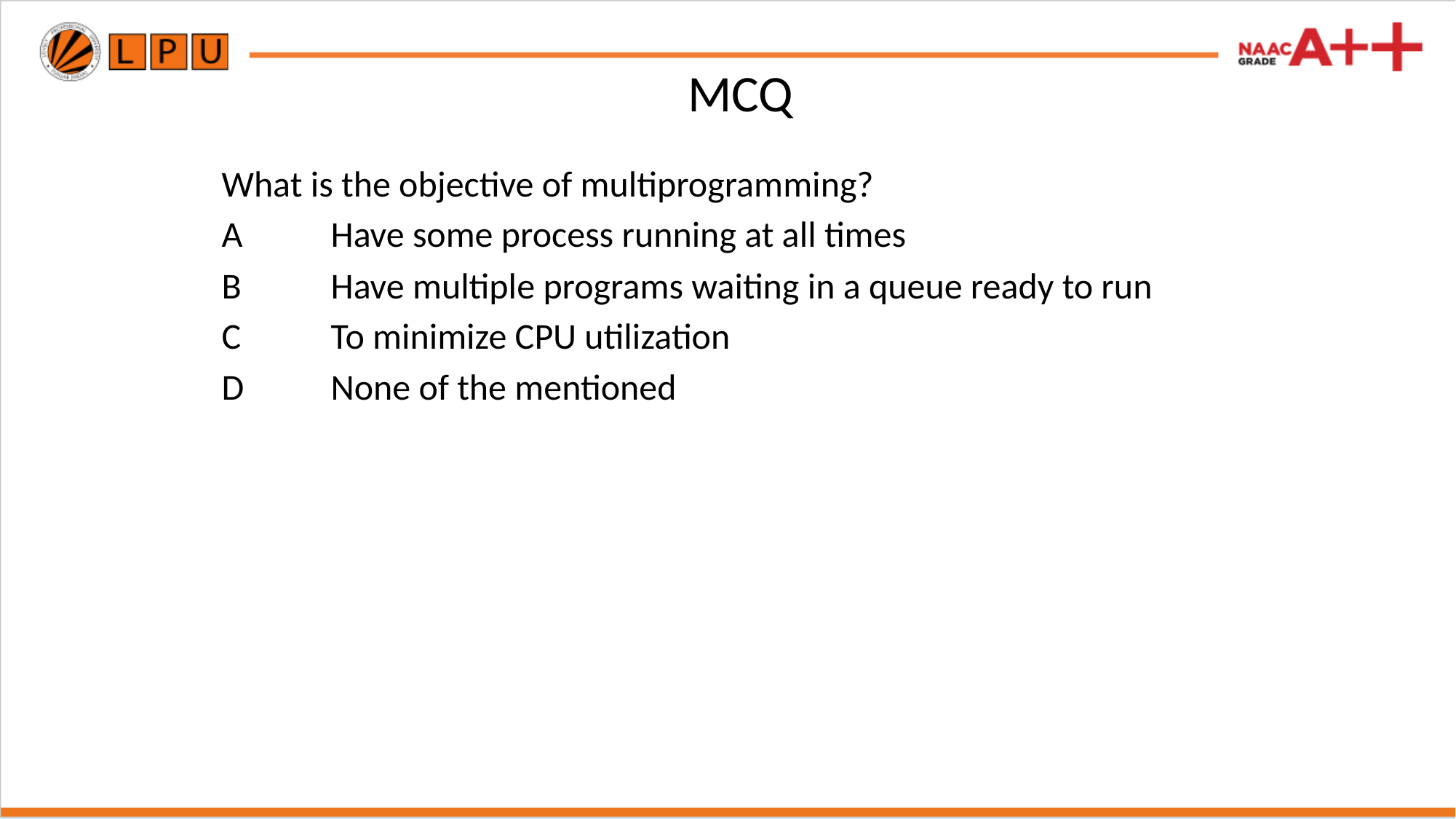

# MCQ
What is the objective of multiprogramming?
A 	Have some process running at all times
B 	Have multiple programs waiting in a queue ready to run
C 	To minimize CPU utilization
D 	None of the mentioned